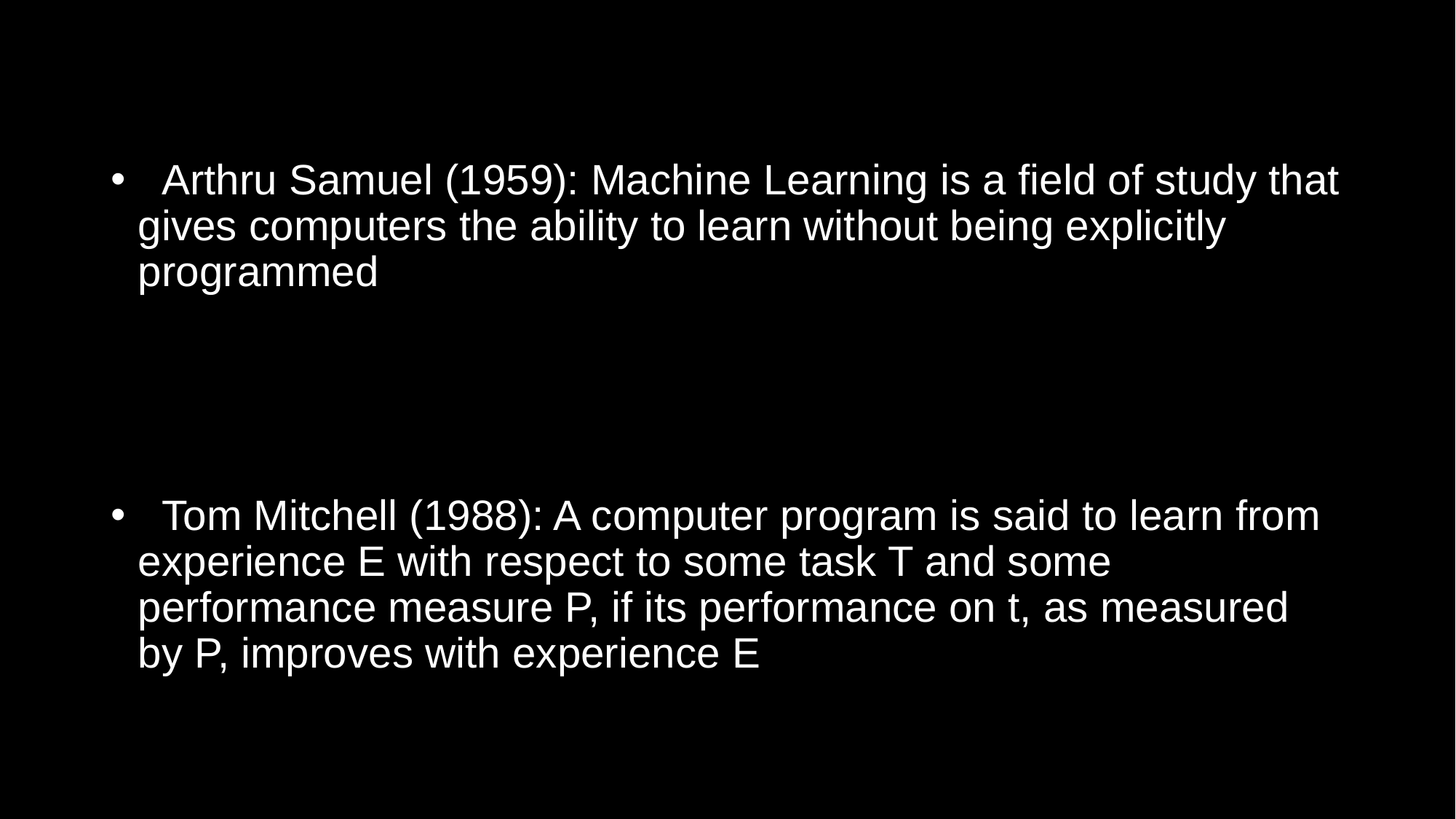

Arthru Samuel (1959): Machine Learning is a field of study that gives computers the ability to learn without being explicitly programmed

  Tom Mitchell (1988): A computer program is said to learn from experience E with respect to some task T and some performance measure P, if its performance on t, as measured by P, improves with experience E